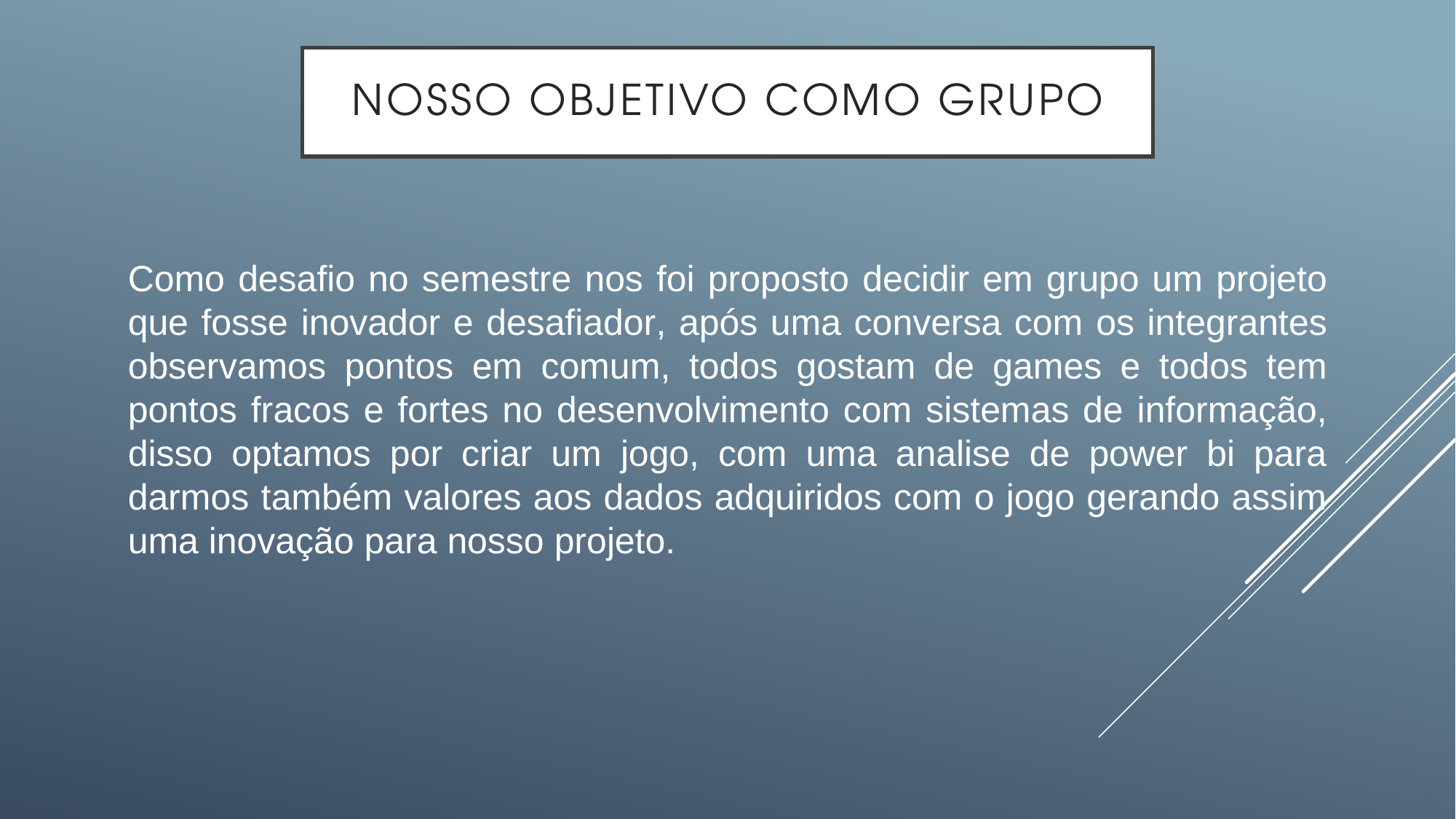

Nosso Objetivo como Grupo
Como desafio no semestre nos foi proposto decidir em grupo um projeto que fosse inovador e desafiador, após uma conversa com os integrantes observamos pontos em comum, todos gostam de games e todos tem pontos fracos e fortes no desenvolvimento com sistemas de informação, disso optamos por criar um jogo, com uma analise de power bi para darmos também valores aos dados adquiridos com o jogo gerando assim uma inovação para nosso projeto.